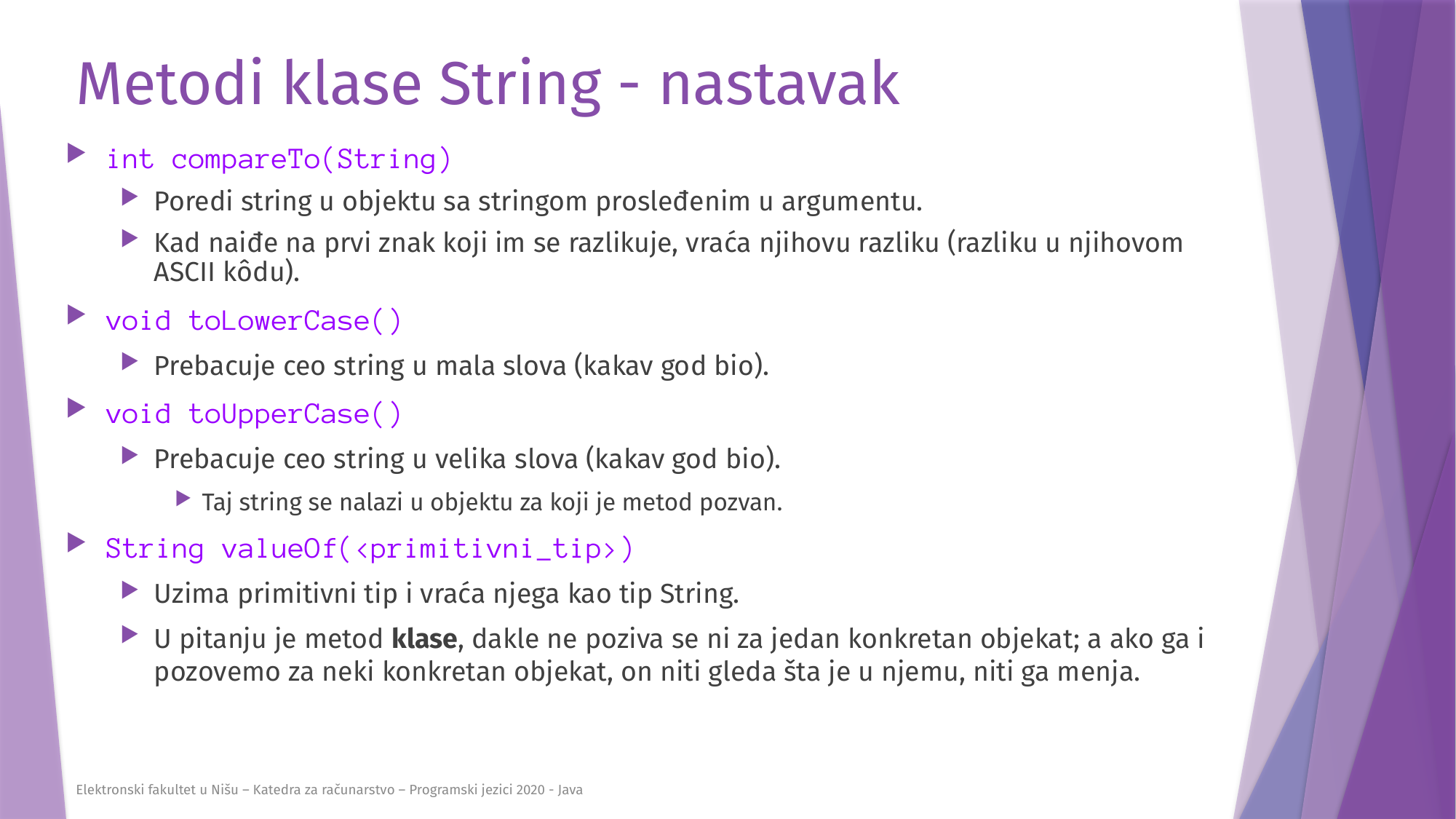

# Metodi klase String - nastavak
int compareTo(String)
Poredi string u objektu sa stringom prosleđenim u argumentu.
Kad naiđe na prvi znak koji im se razlikuje, vraća njihovu razliku (razliku u njihovom ASCII kôdu).
void toLowerCase()
Prebacuje ceo string u mala slova (kakav god bio).
void toUpperCase()
Prebacuje ceo string u velika slova (kakav god bio).
Taj string se nalazi u objektu za koji je metod pozvan.
String valueOf(<primitivni_tip>)
Uzima primitivni tip i vraća njega kao tip String.
U pitanju je metod klase, dakle ne poziva se ni za jedan konkretan objekat; a ako ga i pozovemo za neki konkretan objekat, on niti gleda šta je u njemu, niti ga menja.

Elektronski fakultet u Nišu – Katedra za računarstvo – Programski jezici 2020 - Java